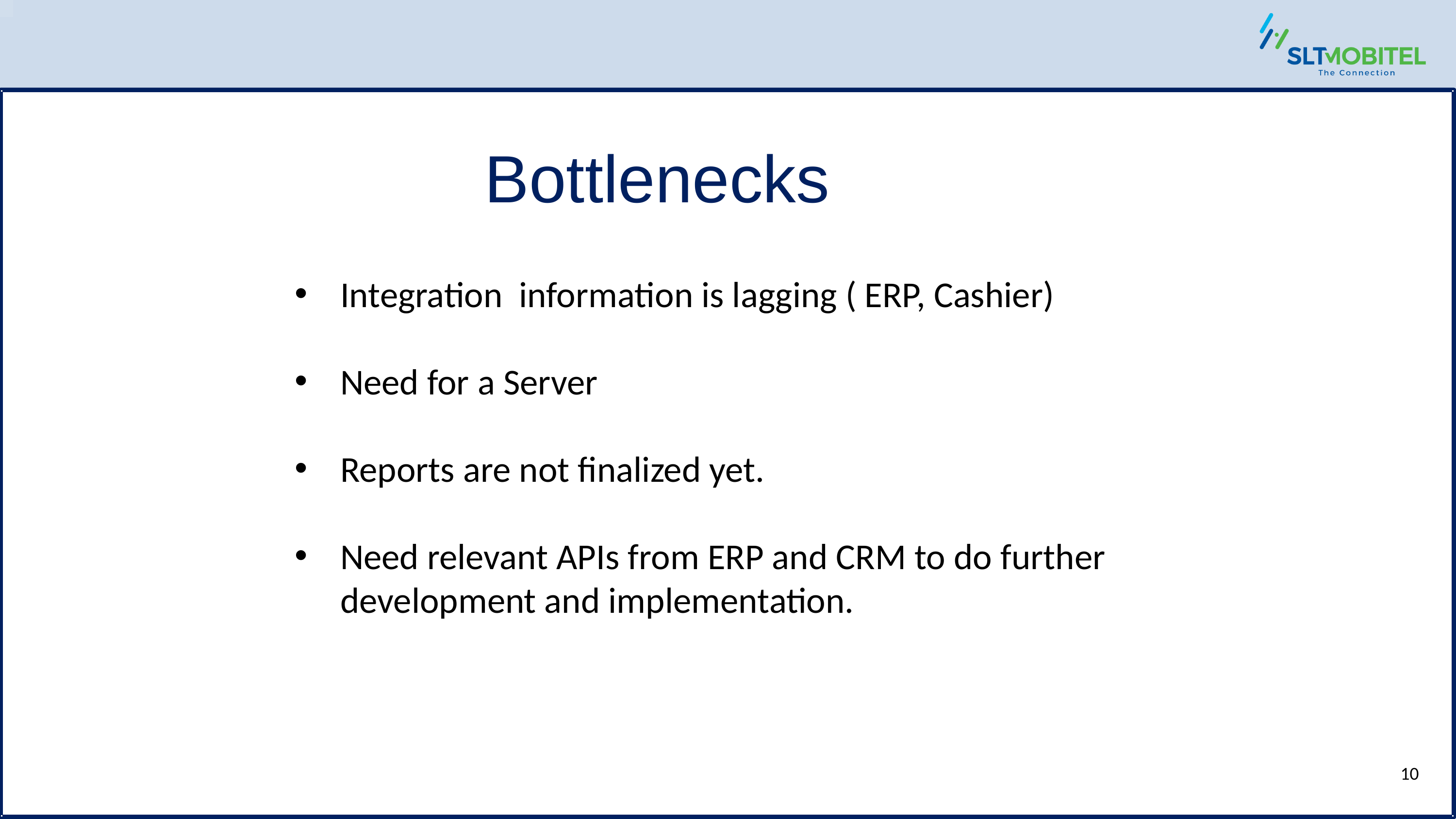

Bottlenecks

Integration  information is lagging ( ERP, Cashier)

Need for a Server

Reports are not finalized yet.

Need relevant APIs from ERP and CRM to do further development and implementation.
10